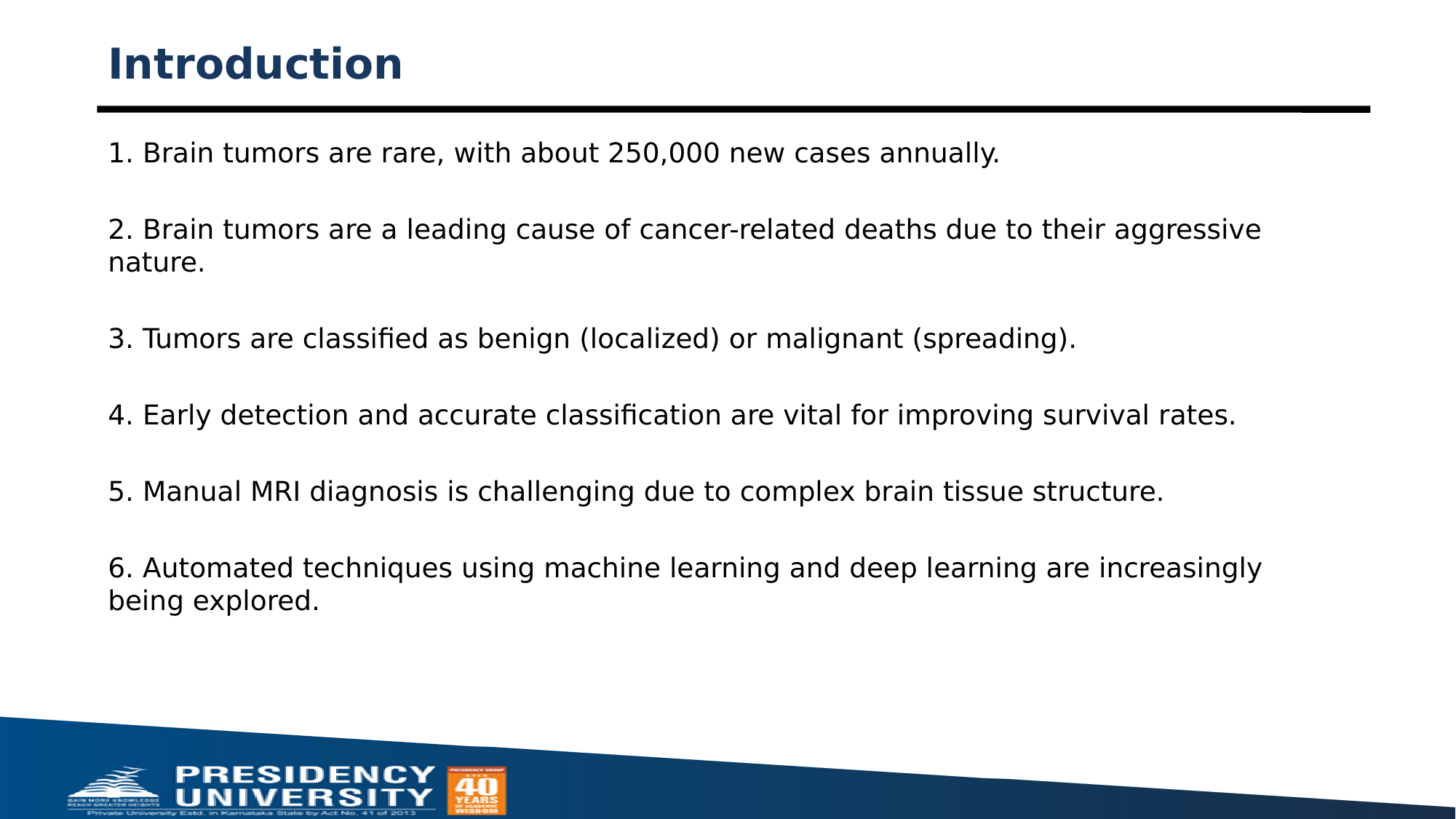

# Introduction
1. Brain tumors are rare, with about 250,000 new cases annually.

2. Brain tumors are a leading cause of cancer-related deaths due to their aggressive nature.

3. Tumors are classified as benign (localized) or malignant (spreading).

4. Early detection and accurate classification are vital for improving survival rates.

5. Manual MRI diagnosis is challenging due to complex brain tissue structure.

6. Automated techniques using machine learning and deep learning are increasingly being explored.